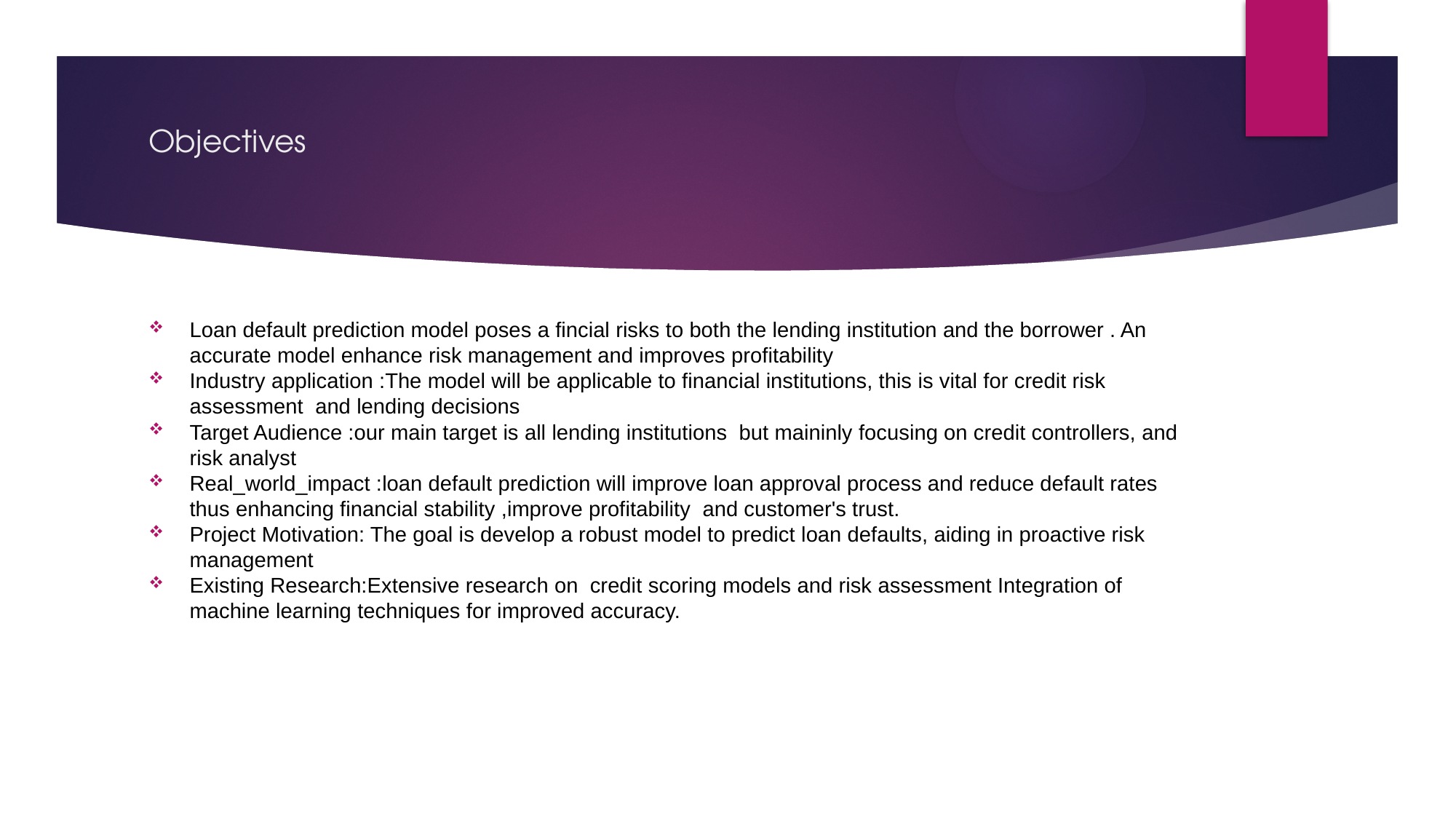

# Objectives
Loan default prediction model poses a fincial risks to both the lending institution and the borrower . An accurate model enhance risk management and improves profitability
Industry application :The model will be applicable to financial institutions, this is vital for credit risk assessment  and lending decisions
Target Audience :our main target is all lending institutions  but maininly focusing on credit controllers, and risk analyst
Real_world_impact :loan default prediction will improve loan approval process and reduce default rates thus enhancing financial stability ,improve profitability  and customer's trust.
Project Motivation: The goal is develop a robust model to predict loan defaults, aiding in proactive risk management
Existing Research:Extensive research on  credit scoring models and risk assessment Integration of machine learning techniques for improved accuracy.